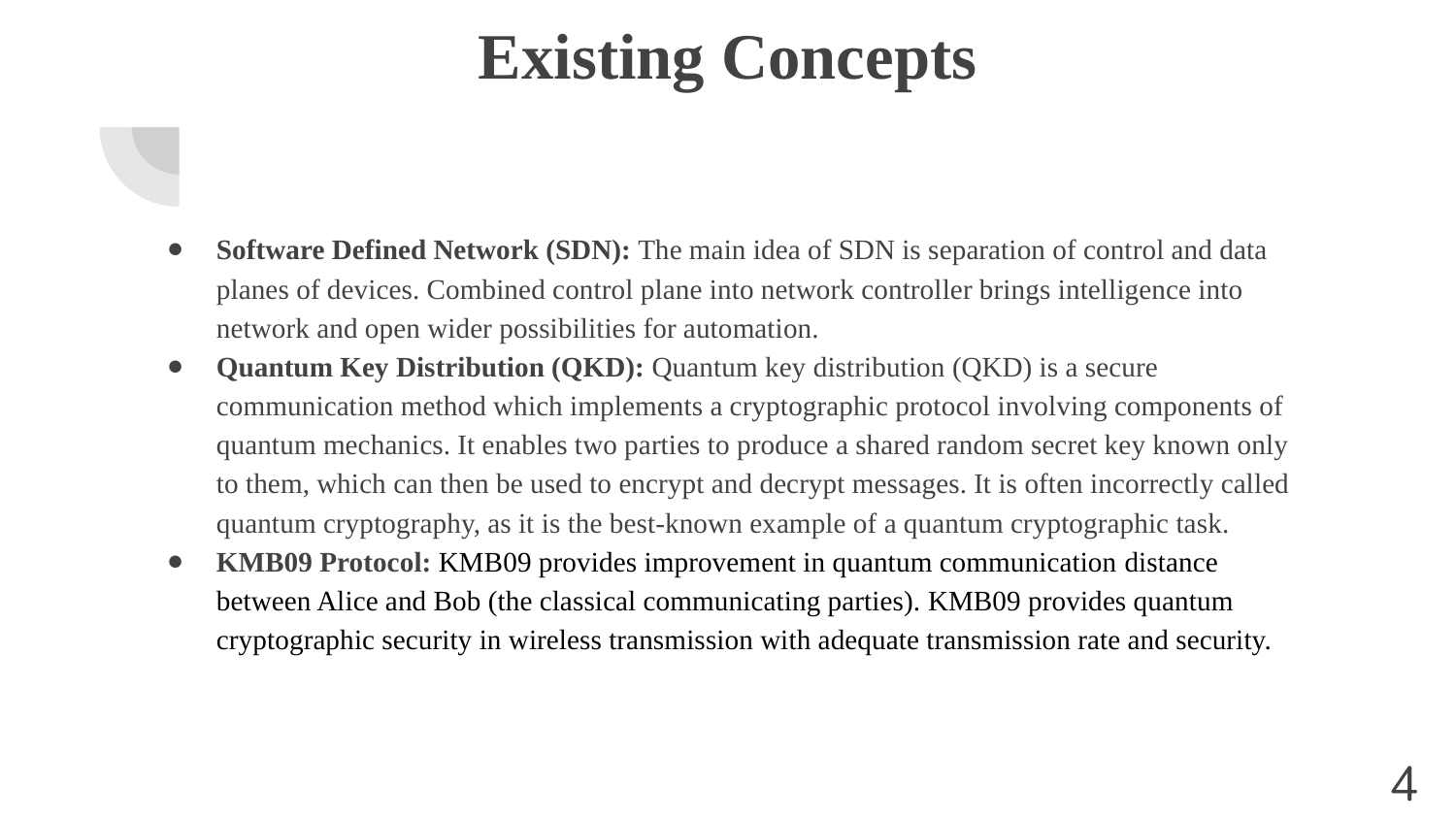

# Existing Concepts
Software Defined Network (SDN): The main idea of SDN is separation of control and data planes of devices. Combined control plane into network controller brings intelligence into network and open wider possibilities for automation.
Quantum Key Distribution (QKD): Quantum key distribution (QKD) is a secure communication method which implements a cryptographic protocol involving components of quantum mechanics. It enables two parties to produce a shared random secret key known only to them, which can then be used to encrypt and decrypt messages. It is often incorrectly called quantum cryptography, as it is the best-known example of a quantum cryptographic task.
KMB09 Protocol: KMB09 provides improvement in quantum communication distance between Alice and Bob (the classical communicating parties). KMB09 provides quantum cryptographic security in wireless transmission with adequate transmission rate and security.

4